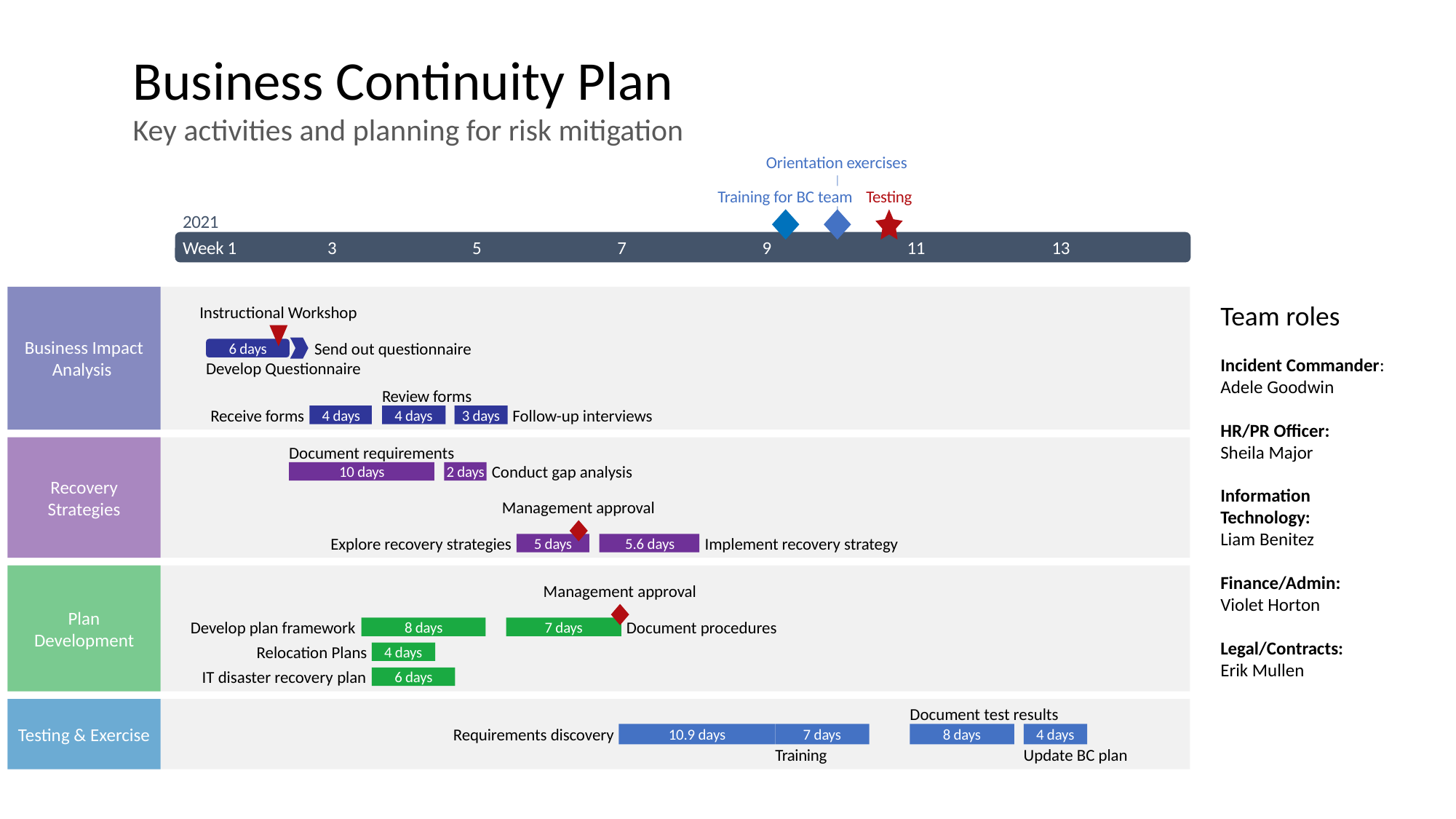

Mar 24 - Mar 31
Apr 10 - Apr 16
Apr 17 - Apr 22
Apr 16 - Apr 20
Apr 23 - Apr 29
May 18 - May 26
Jun 11 - Jun 17
Apr 1 - Apr 15
May 1 - May 10
Apr 8 - Apr 19
Apr 22 - May 3
Apr 9 - Apr 15
Apr 9 - Apr 17
May 2 - May 17
May 30 - Jun 9
Apr 2 - Apr 8
May 28
May 18
May 23
Mar 30
Apr 28
Apr 1
May 2
2021
2021
Today

Business Continuity Plan
Key activities and planning for risk mitigation
Orientation exercises
Training for BC team
Testing

2021

Week 1
3
5
7
9
11
13

Team roles

Incident Commander:
Adele Goodwin

HR/PR Officer:
Sheila Major

Information Technology:
Liam Benitez

Finance/Admin:
Violet Horton

Legal/Contracts:
Erik Mullen
Instructional Workshop

Business Impact Analysis

Send out questionnaire

6 days
Develop Questionnaire
Review forms
Receive forms
Follow-up interviews

4 days

4 days

3 days

Document requirements
Conduct gap analysis

10 days

2 days
Recovery
Strategies
Management approval

Explore recovery strategies
Implement recovery strategy

5 days

5.6 days

Management approval

Plan
Development
Develop plan framework
Document procedures

8 days

7 days
Relocation Plans

4 days
IT disaster recovery plan

6 days

Document test results
Testing & Exercise
Requirements discovery

10.9 days
7 days
8 days
4 days
Training
Update BC plan